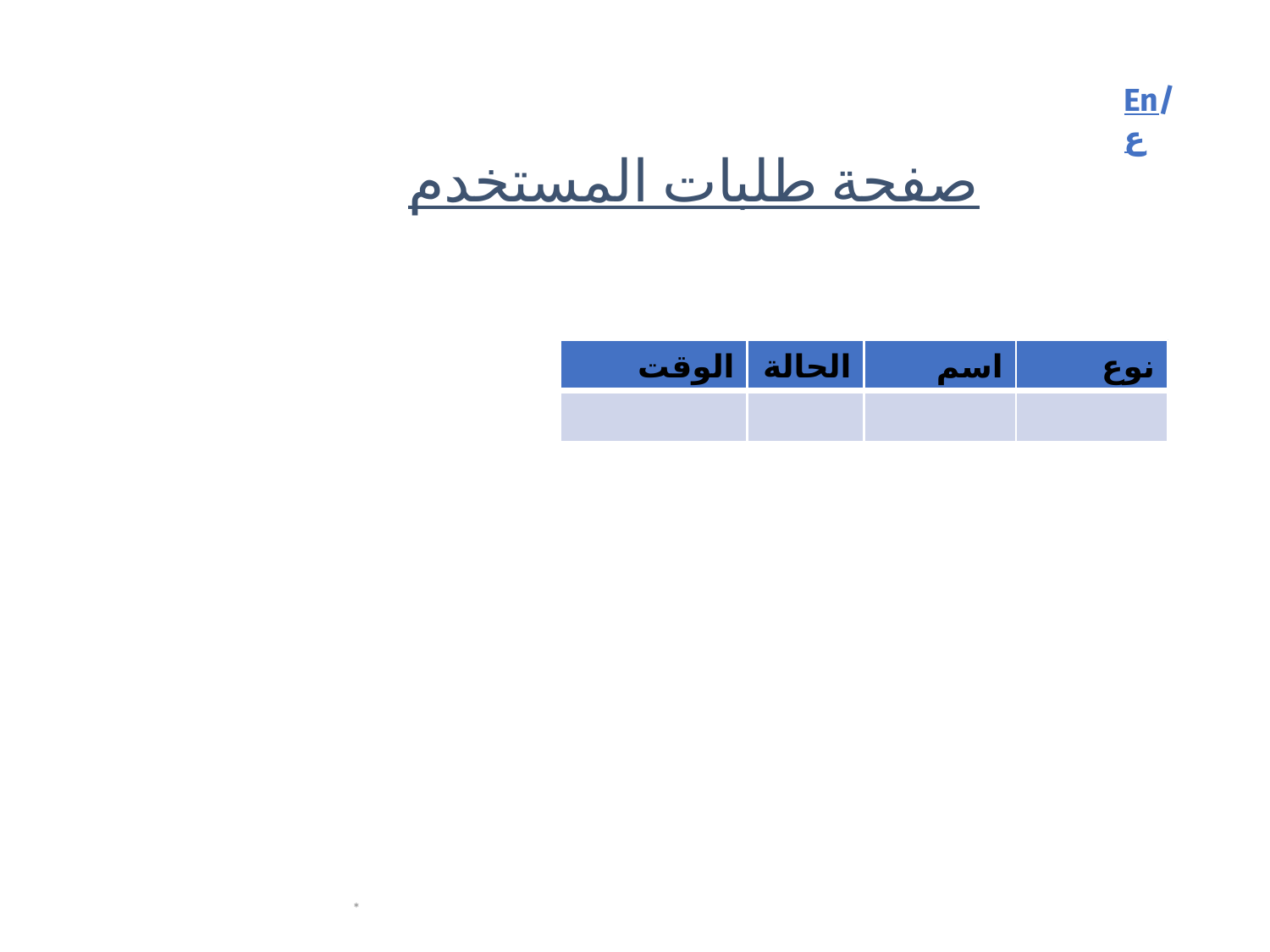

En/ع
# صفحة طلبات المستخدم
الوقت
الحالة
اسم المكتب
نوع السياره

*